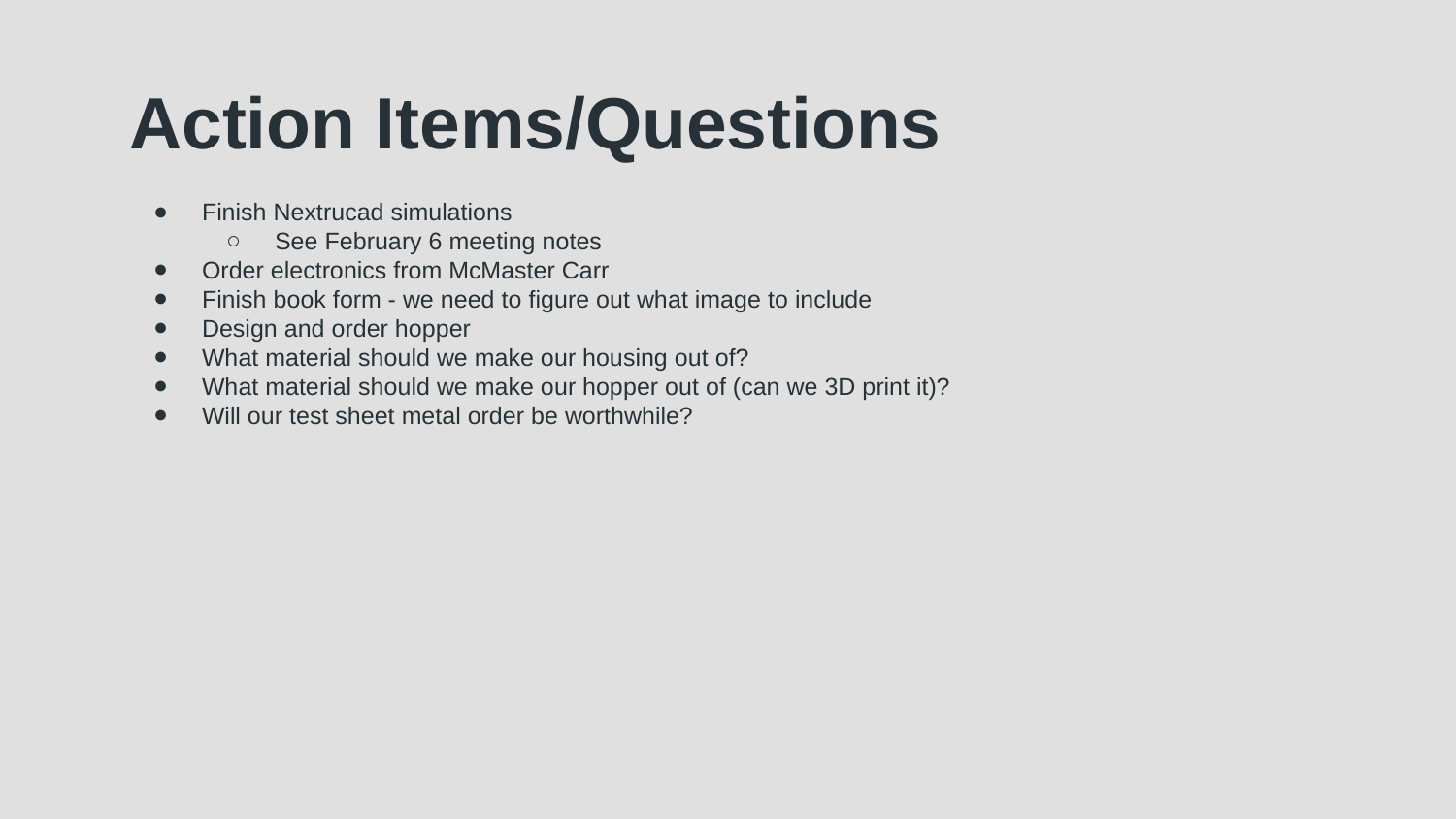

# Action Items/Questions
Finish Nextrucad simulations
See February 6 meeting notes
Order electronics from McMaster Carr
Finish book form - we need to figure out what image to include
Design and order hopper
What material should we make our housing out of?
What material should we make our hopper out of (can we 3D print it)?
Will our test sheet metal order be worthwhile?